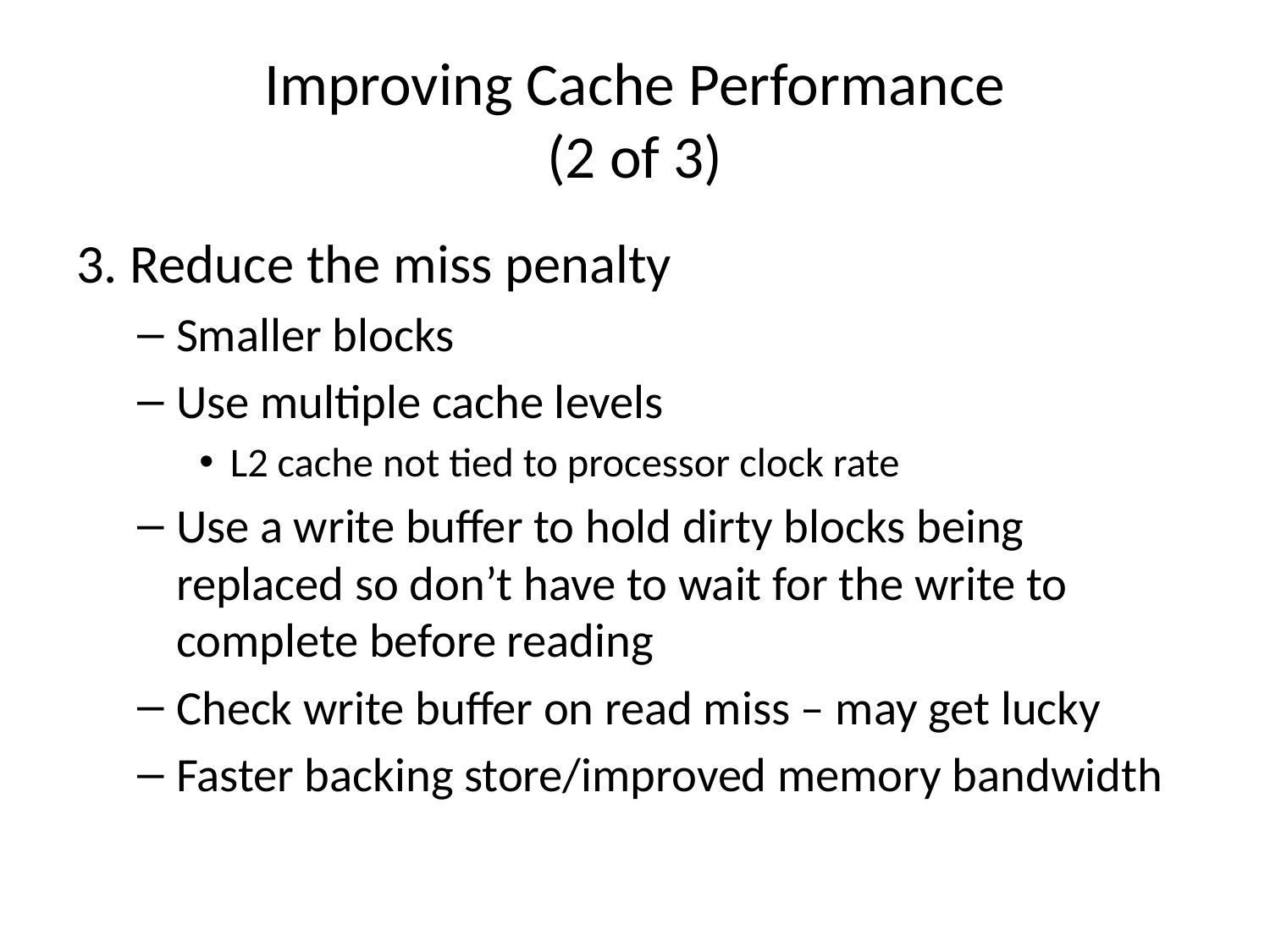

# Improving Cache Performance (2 of 3)
3. Reduce the miss penalty
Smaller blocks
Use multiple cache levels
L2 cache not tied to processor clock rate
Use a write buffer to hold dirty blocks being replaced so don’t have to wait for the write to complete before reading
Check write buffer on read miss – may get lucky
Faster backing store/improved memory bandwidth